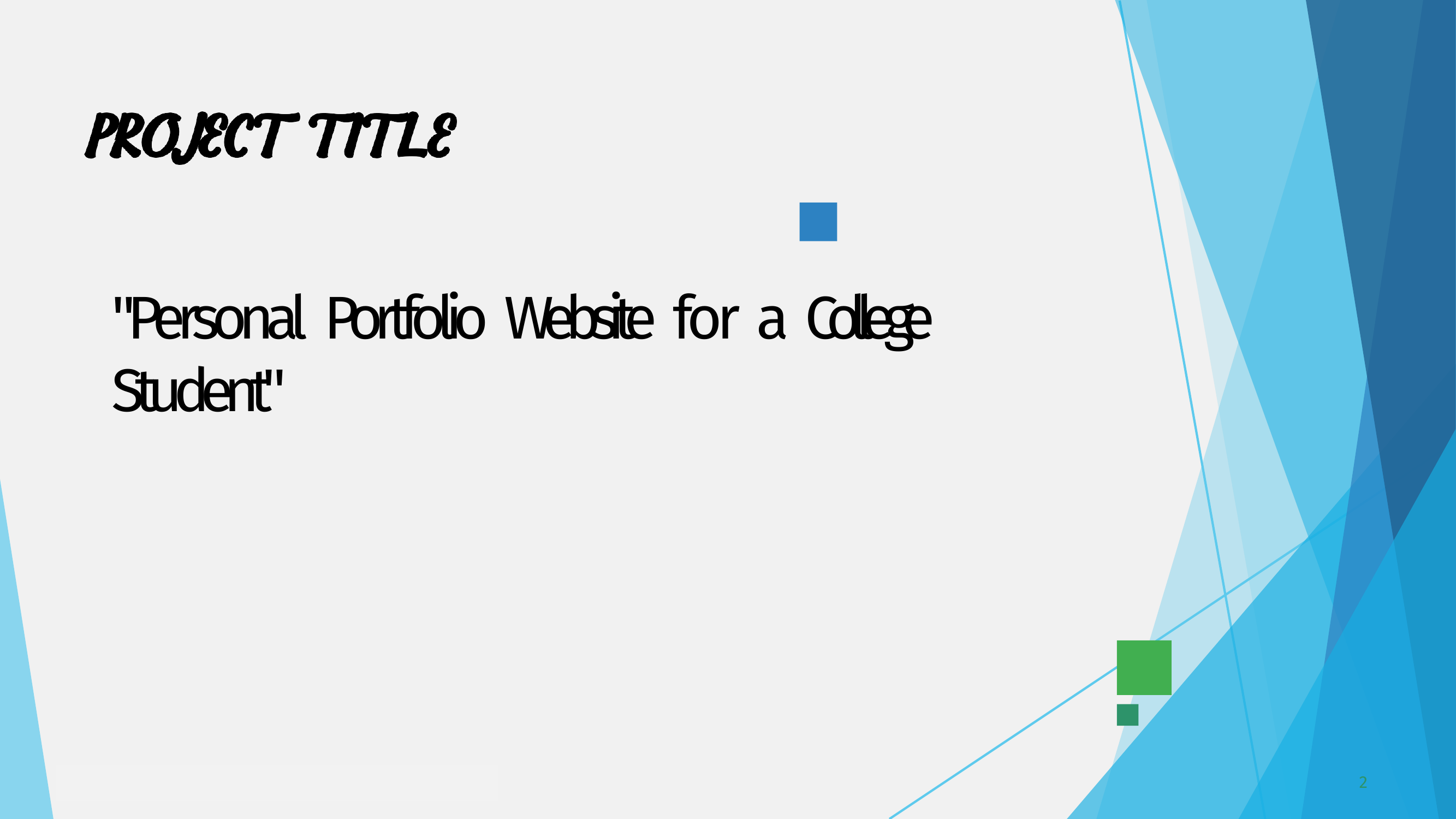

# "Personal Portfolio Website for a College Student"
2